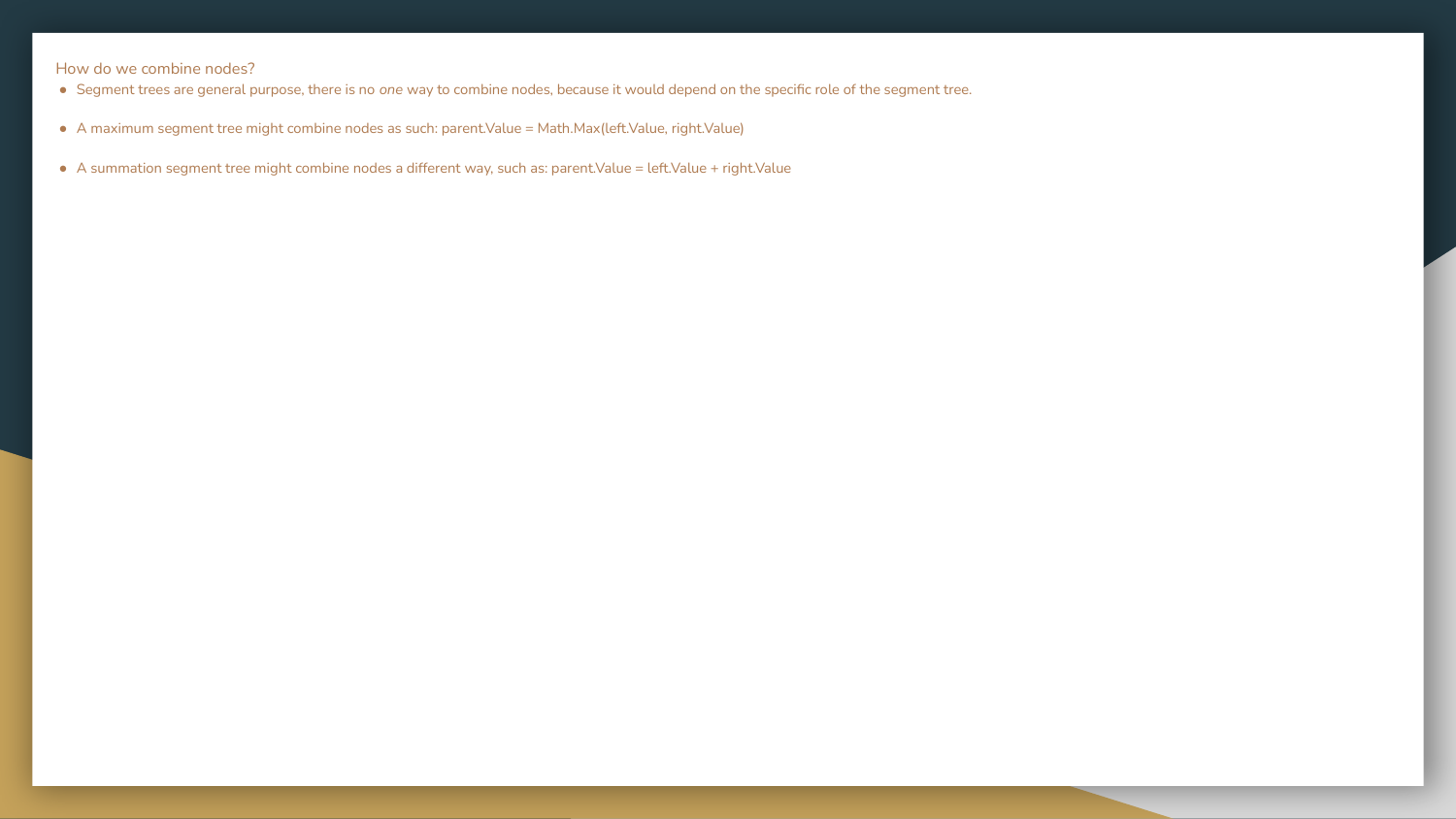

# How do we combine nodes?
Segment trees are general purpose, there is no one way to combine nodes, because it would depend on the specific role of the segment tree.
A maximum segment tree might combine nodes as such: parent.Value = Math.Max(left.Value, right.Value)

A summation segment tree might combine nodes a different way, such as: parent.Value = left.Value + right.Value